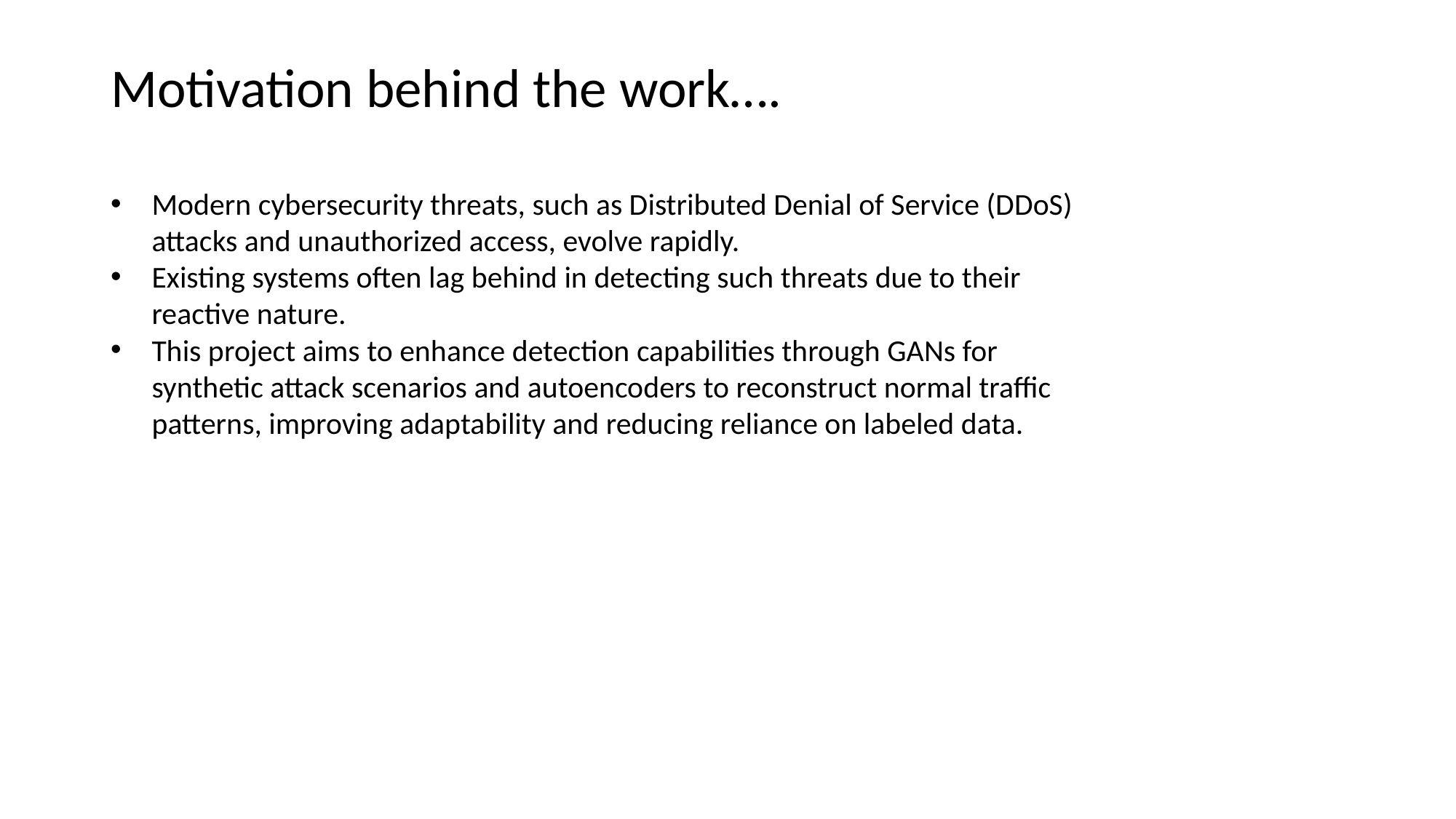

# Motivation behind the work….
Modern cybersecurity threats, such as Distributed Denial of Service (DDoS) attacks and unauthorized access, evolve rapidly.
Existing systems often lag behind in detecting such threats due to their reactive nature.
This project aims to enhance detection capabilities through GANs for synthetic attack scenarios and autoencoders to reconstruct normal traffic patterns, improving adaptability and reducing reliance on labeled data.